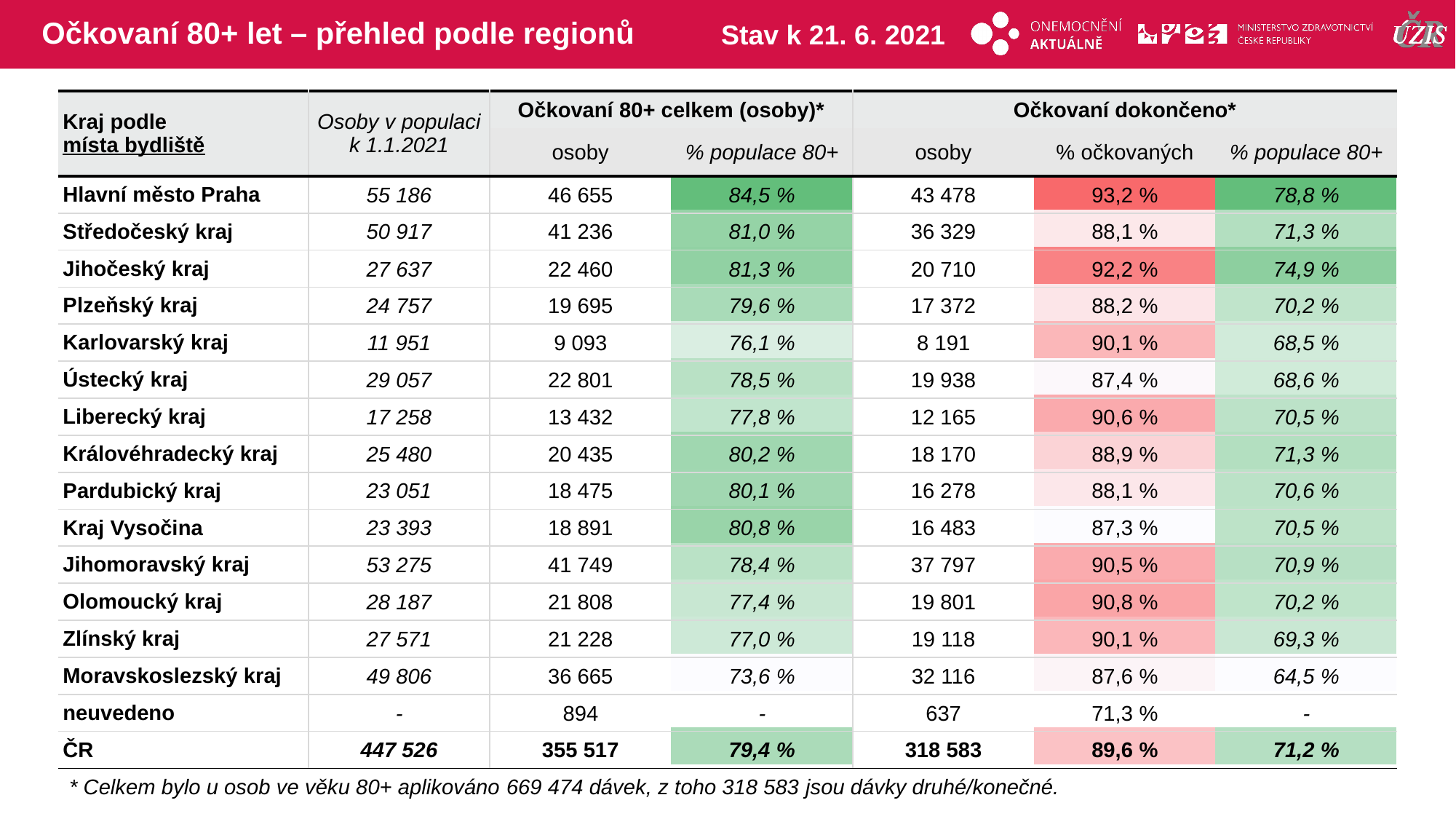

# Očkovaní 80+ let – přehled podle regionů
Stav k 21. 6. 2021
| Kraj podle místa bydliště | Osoby v populaci k 1.1.2021 | Očkovaní 80+ celkem (osoby)\* |  | Očkovaní dokončeno\* |  |  |
| --- | --- | --- | --- | --- | --- | --- |
|  |  | osoby | % populace 80+ | osoby | % očkovaných | % populace 80+ |
| Hlavní město Praha | 55 186 | 46 655 | 84,5 % | 43 478 | 93,2 % | 78,8 % |
| Středočeský kraj | 50 917 | 41 236 | 81,0 % | 36 329 | 88,1 % | 71,3 % |
| Jihočeský kraj | 27 637 | 22 460 | 81,3 % | 20 710 | 92,2 % | 74,9 % |
| Plzeňský kraj | 24 757 | 19 695 | 79,6 % | 17 372 | 88,2 % | 70,2 % |
| Karlovarský kraj | 11 951 | 9 093 | 76,1 % | 8 191 | 90,1 % | 68,5 % |
| Ústecký kraj | 29 057 | 22 801 | 78,5 % | 19 938 | 87,4 % | 68,6 % |
| Liberecký kraj | 17 258 | 13 432 | 77,8 % | 12 165 | 90,6 % | 70,5 % |
| Královéhradecký kraj | 25 480 | 20 435 | 80,2 % | 18 170 | 88,9 % | 71,3 % |
| Pardubický kraj | 23 051 | 18 475 | 80,1 % | 16 278 | 88,1 % | 70,6 % |
| Kraj Vysočina | 23 393 | 18 891 | 80,8 % | 16 483 | 87,3 % | 70,5 % |
| Jihomoravský kraj | 53 275 | 41 749 | 78,4 % | 37 797 | 90,5 % | 70,9 % |
| Olomoucký kraj | 28 187 | 21 808 | 77,4 % | 19 801 | 90,8 % | 70,2 % |
| Zlínský kraj | 27 571 | 21 228 | 77,0 % | 19 118 | 90,1 % | 69,3 % |
| Moravskoslezský kraj | 49 806 | 36 665 | 73,6 % | 32 116 | 87,6 % | 64,5 % |
| neuvedeno | - | 894 | - | 637 | 71,3 % | - |
| ČR | 447 526 | 355 517 | 79,4 % | 318 583 | 89,6 % | 71,2 % |
|  |  |  |  |  |  |
| --- | --- | --- | --- | --- | --- |
|  |  |  |  |  |  |
|  |  |  |  |  |  |
|  |  |  |  |  |  |
|  |  |  |  |  |  |
|  |  |  |  |  |  |
|  |  |  |  |  |  |
|  |  |  |  |  |  |
|  |  |  |  |  |  |
|  |  |  |  |  |  |
|  |  |  |  |  |  |
|  |  |  |  |  |  |
|  |  |  |  |  |  |
|  |  |  |  |  |  |
|  |  |  |  |  |  |
|  |  |  |  |  |  |
* Celkem bylo u osob ve věku 80+ aplikováno 669 474 dávek, z toho 318 583 jsou dávky druhé/konečné.